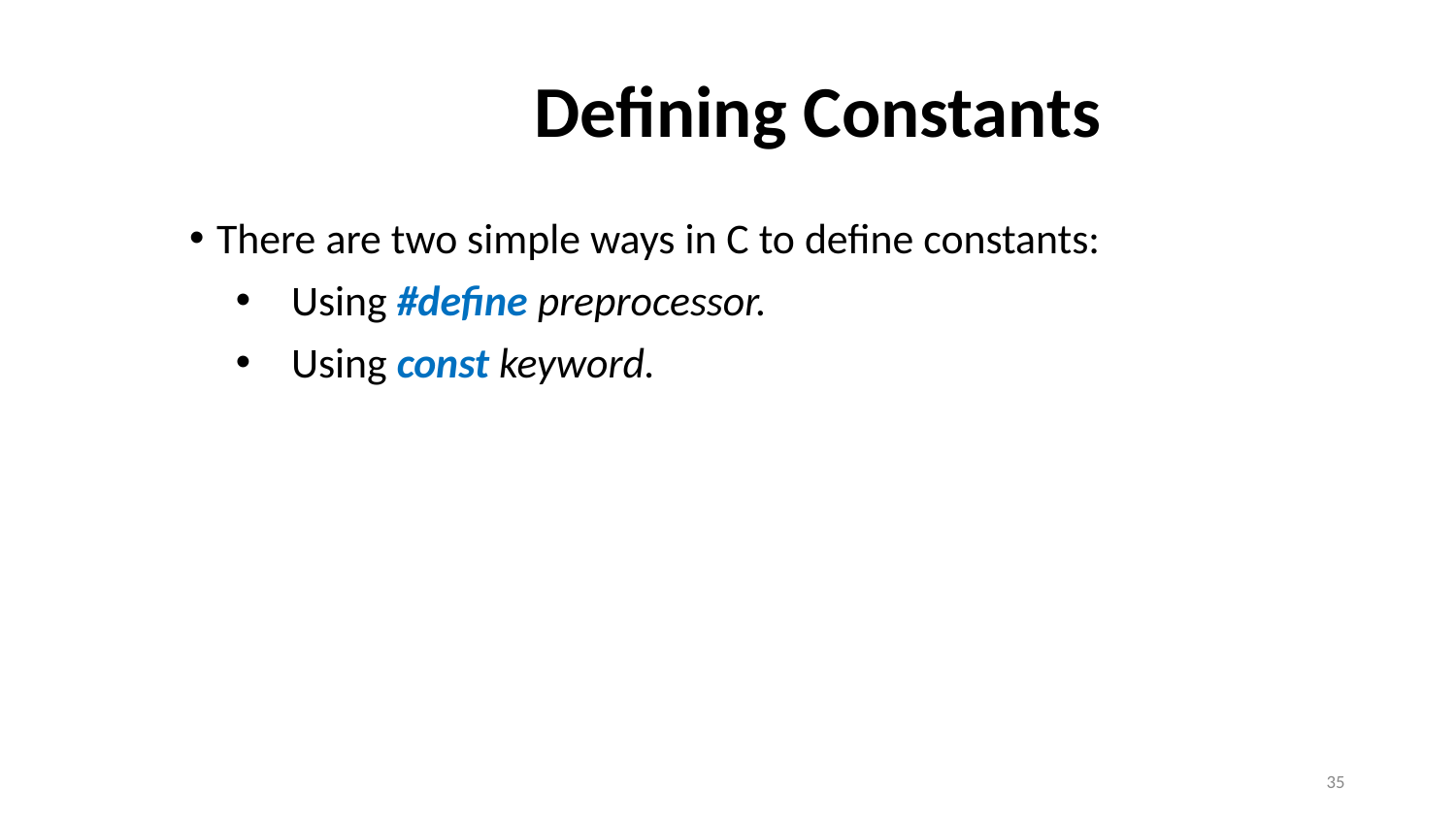

# Defining Constants
There are two simple ways in C to define constants:
Using #define preprocessor.
Using const keyword.

35